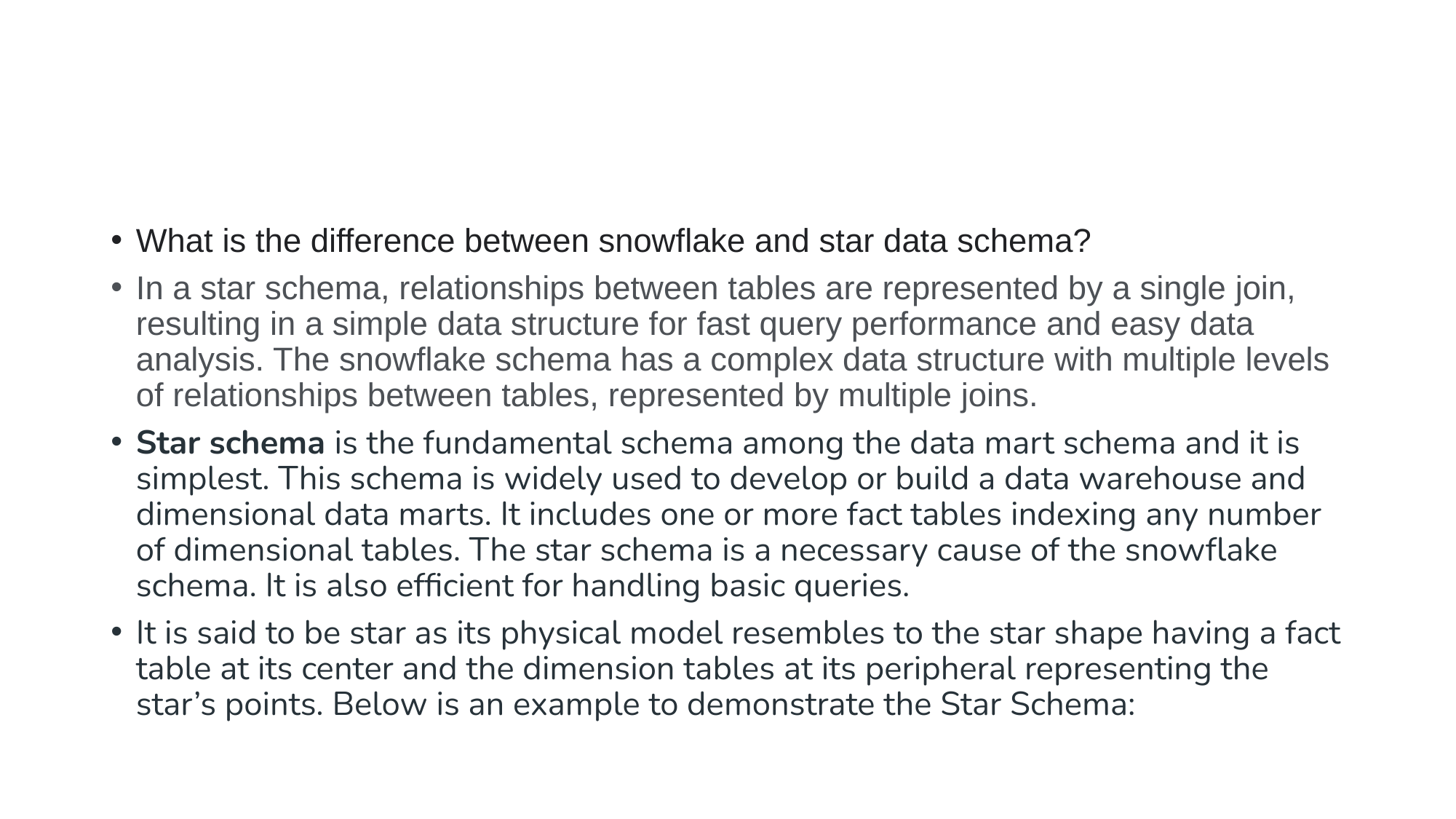

#
What is the difference between snowflake and star data schema?
In a star schema, relationships between tables are represented by a single join, resulting in a simple data structure for fast query performance and easy data analysis. The snowflake schema has a complex data structure with multiple levels of relationships between tables, represented by multiple joins.
Star schema is the fundamental schema among the data mart schema and it is simplest. This schema is widely used to develop or build a data warehouse and dimensional data marts. It includes one or more fact tables indexing any number of dimensional tables. The star schema is a necessary cause of the snowflake schema. It is also efficient for handling basic queries.
It is said to be star as its physical model resembles to the star shape having a fact table at its center and the dimension tables at its peripheral representing the star’s points. Below is an example to demonstrate the Star Schema: